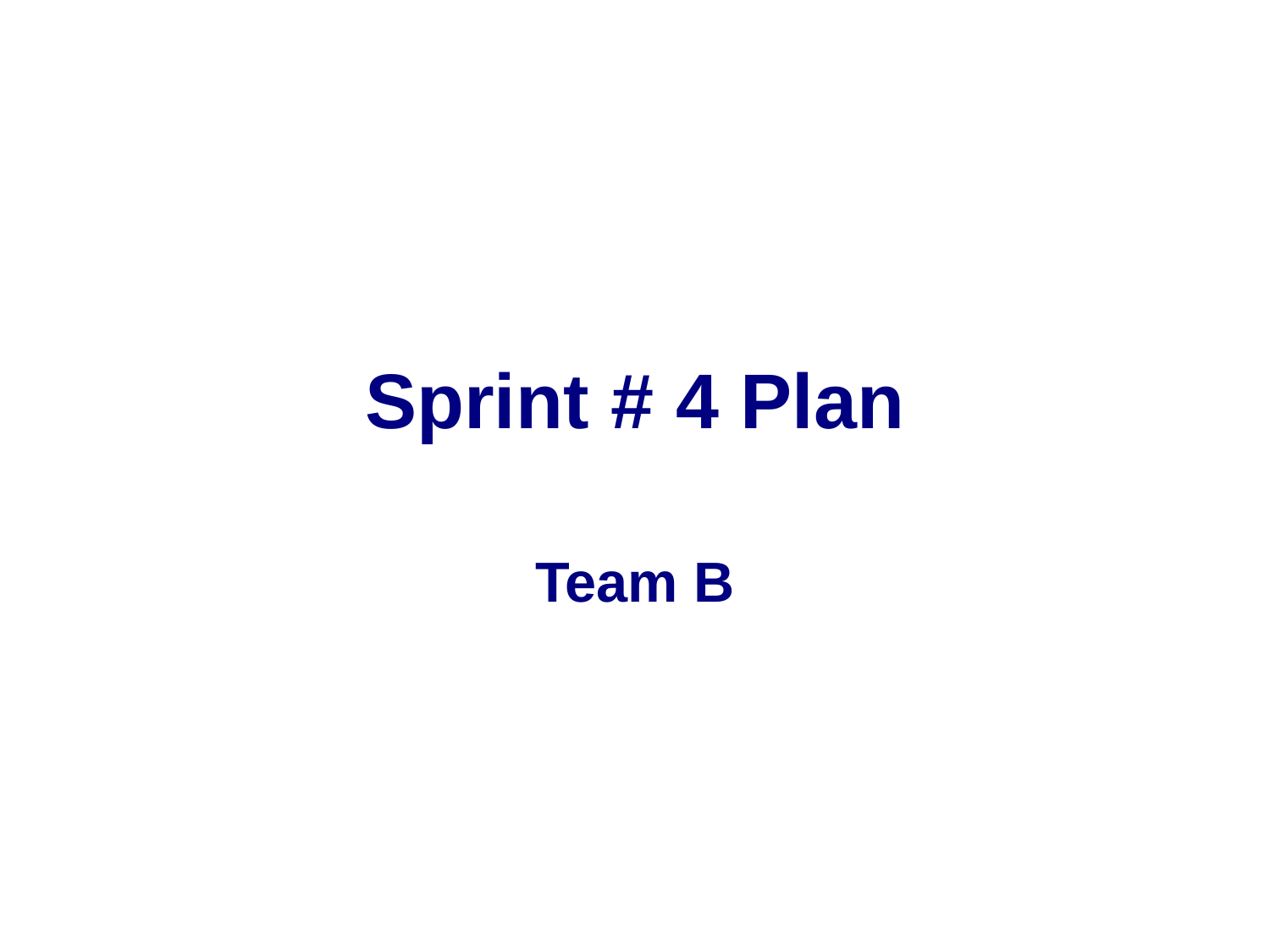

# Sprint # 4 Plan
Team B